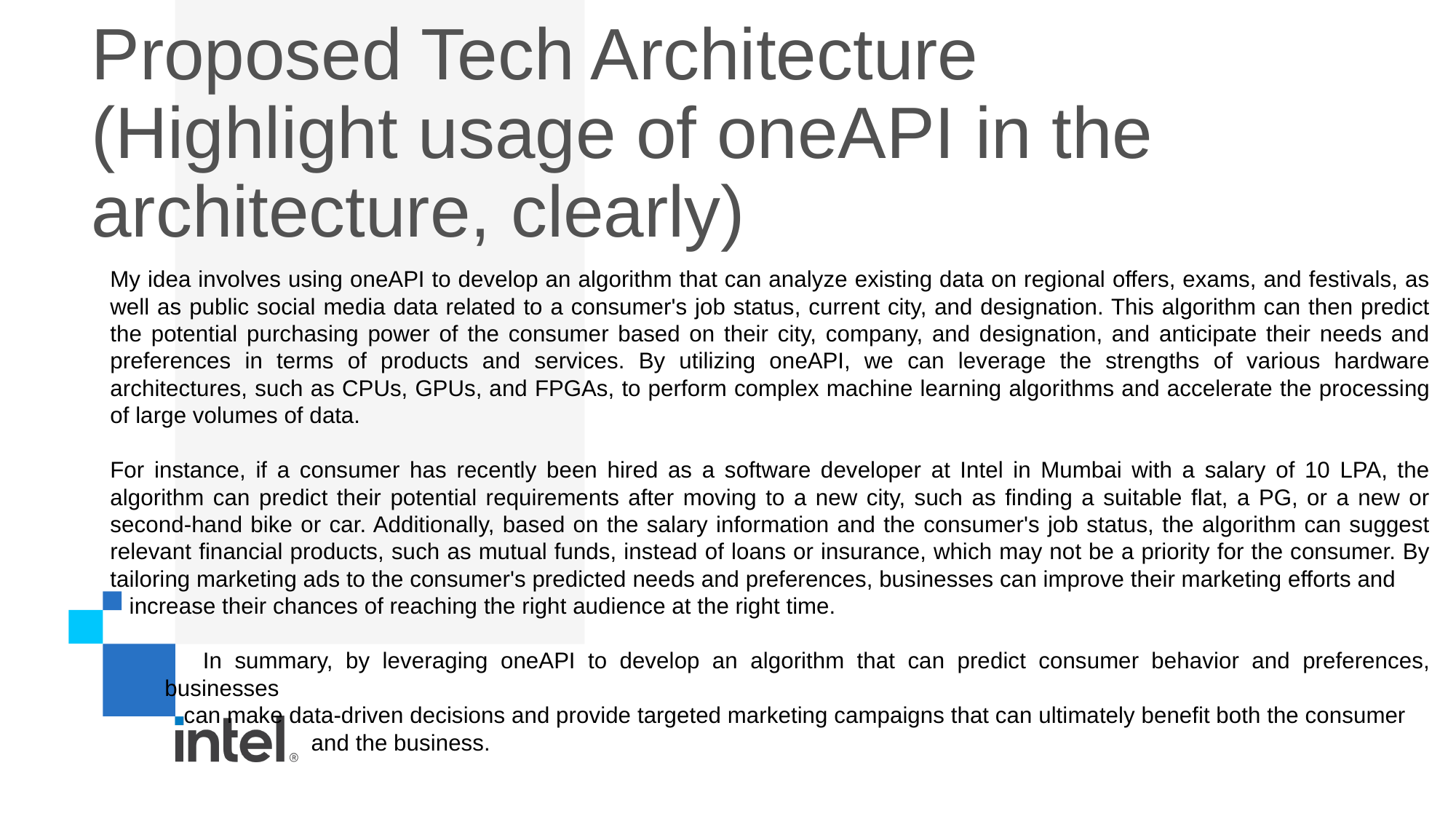

# Proposed Tech Architecture (Highlight usage of oneAPI in the architecture, clearly)
My idea involves using oneAPI to develop an algorithm that can analyze existing data on regional offers, exams, and festivals, as well as public social media data related to a consumer's job status, current city, and designation. This algorithm can then predict the potential purchasing power of the consumer based on their city, company, and designation, and anticipate their needs and preferences in terms of products and services. By utilizing oneAPI, we can leverage the strengths of various hardware architectures, such as CPUs, GPUs, and FPGAs, to perform complex machine learning algorithms and accelerate the processing of large volumes of data.

For instance, if a consumer has recently been hired as a software developer at Intel in Mumbai with a salary of 10 LPA, the algorithm can predict their potential requirements after moving to a new city, such as finding a suitable flat, a PG, or a new or second-hand bike or car. Additionally, based on the salary information and the consumer's job status, the algorithm can suggest relevant financial products, such as mutual funds, instead of loans or insurance, which may not be a priority for the consumer. By tailoring marketing ads to the consumer's predicted needs and preferences, businesses can improve their marketing efforts and
   increase their chances of reaching the right audience at the right time.

   In summary, by leveraging oneAPI to develop an algorithm that can predict consumer behavior and preferences, businesses
   can make data-driven decisions and provide targeted marketing campaigns that can ultimately benefit both the consumer
                       and the business.